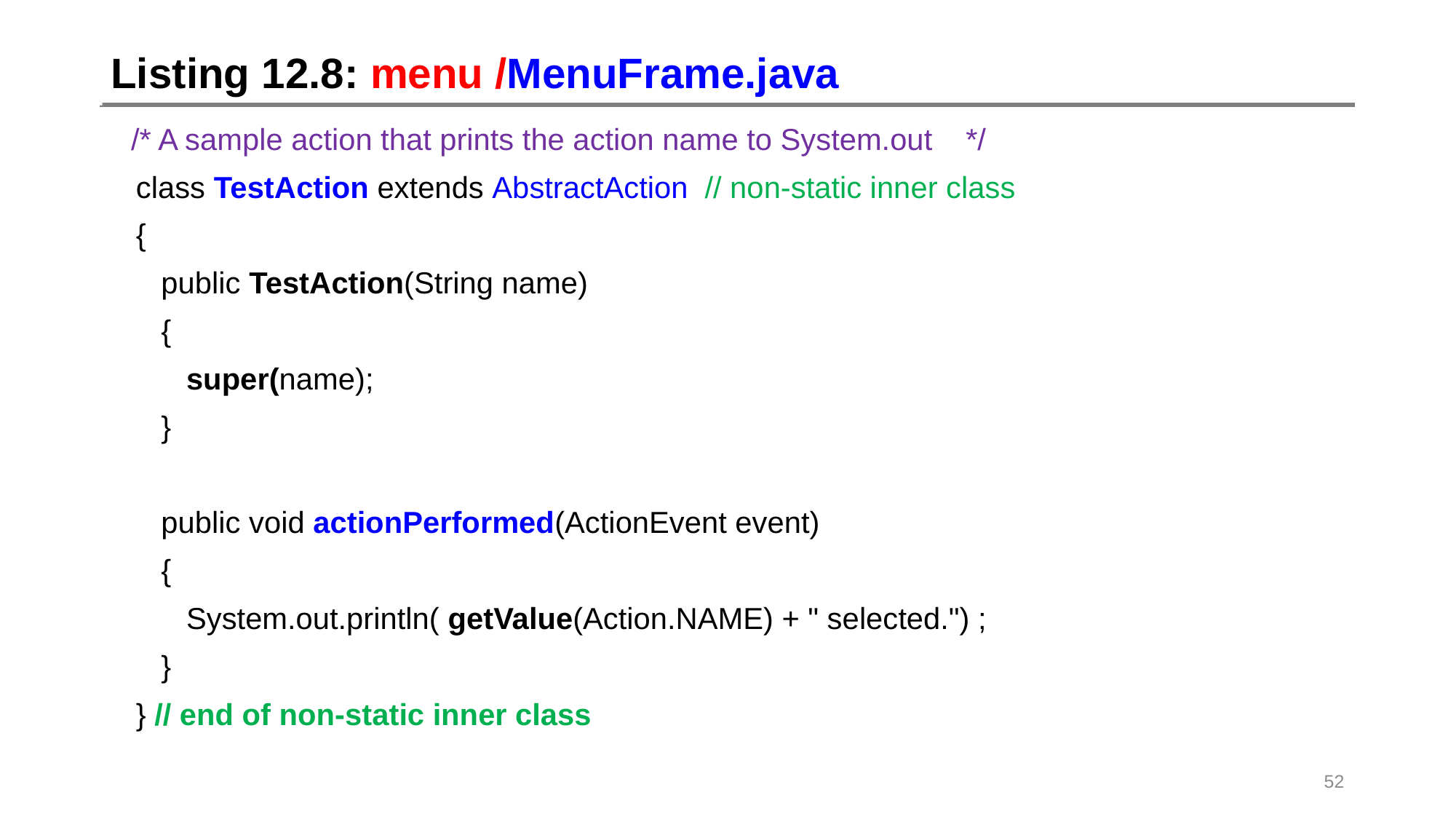

# Listing 12.8: menu /MenuFrame.java
   /* A sample action that prints the action name to System.out    */
   class TestAction extends AbstractAction  // non-static inner class
   {
      public TestAction(String name)
      {
         super(name);
      }

      public void actionPerformed(ActionEvent event)
      {
         System.out.println( getValue(Action.NAME) + " selected.") ;
      }
   } // end of non-static inner class

52